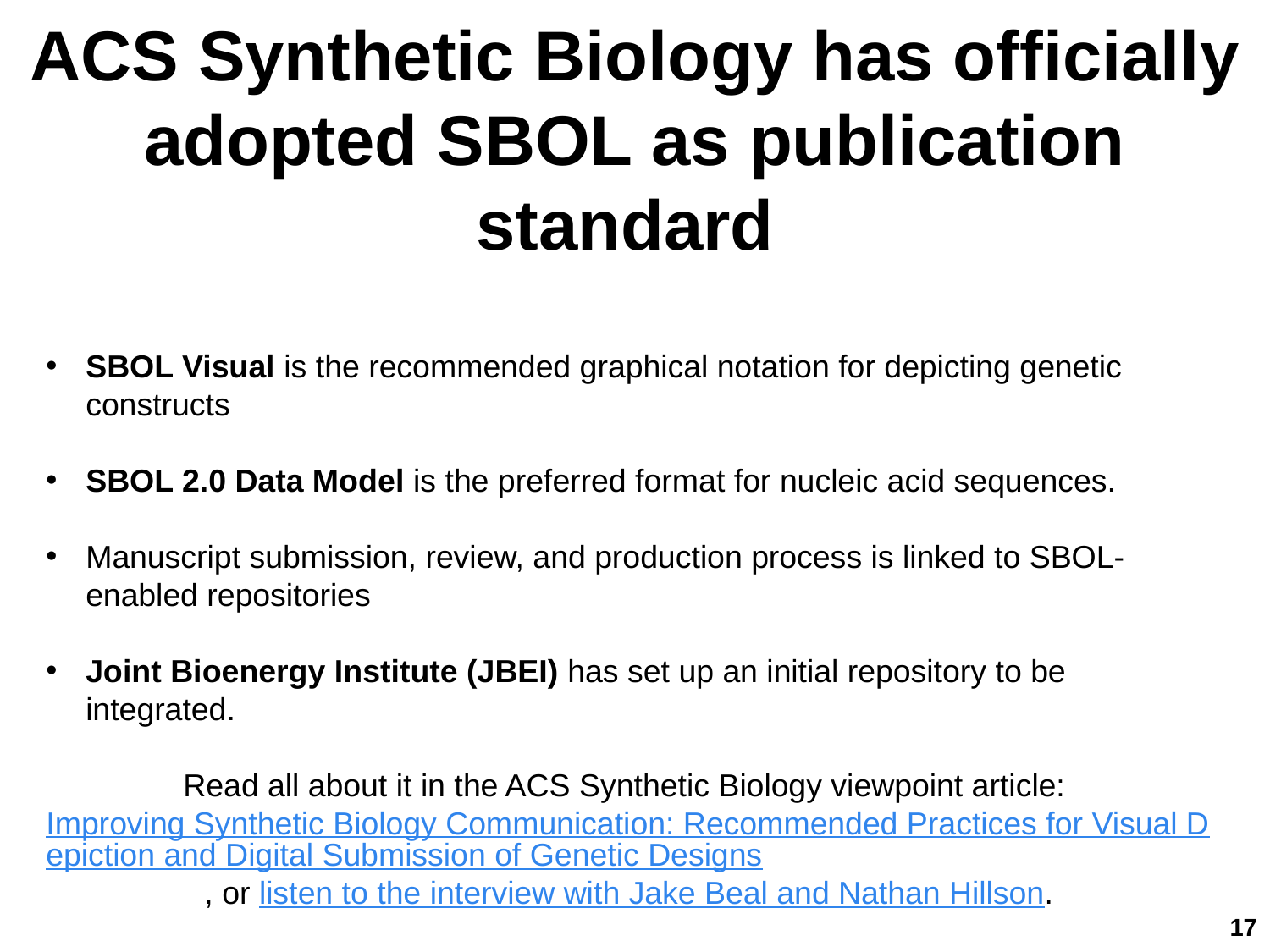

# ACS Synthetic Biology has officially adopted SBOL as publication standard

SBOL Visual is the recommended graphical notation for depicting genetic constructs

SBOL 2.0 Data Model is the preferred format for nucleic acid sequences.

Manuscript submission, review, and production process is linked to SBOL-enabled repositories

Joint Bioenergy Institute (JBEI) has set up an initial repository to be integrated.

Read all about it in the ACS Synthetic Biology viewpoint article: Improving Synthetic Biology Communication: Recommended Practices for Visual Depiction and Digital Submission of Genetic Designs, or listen to the interview with Jake Beal and Nathan Hillson.

17